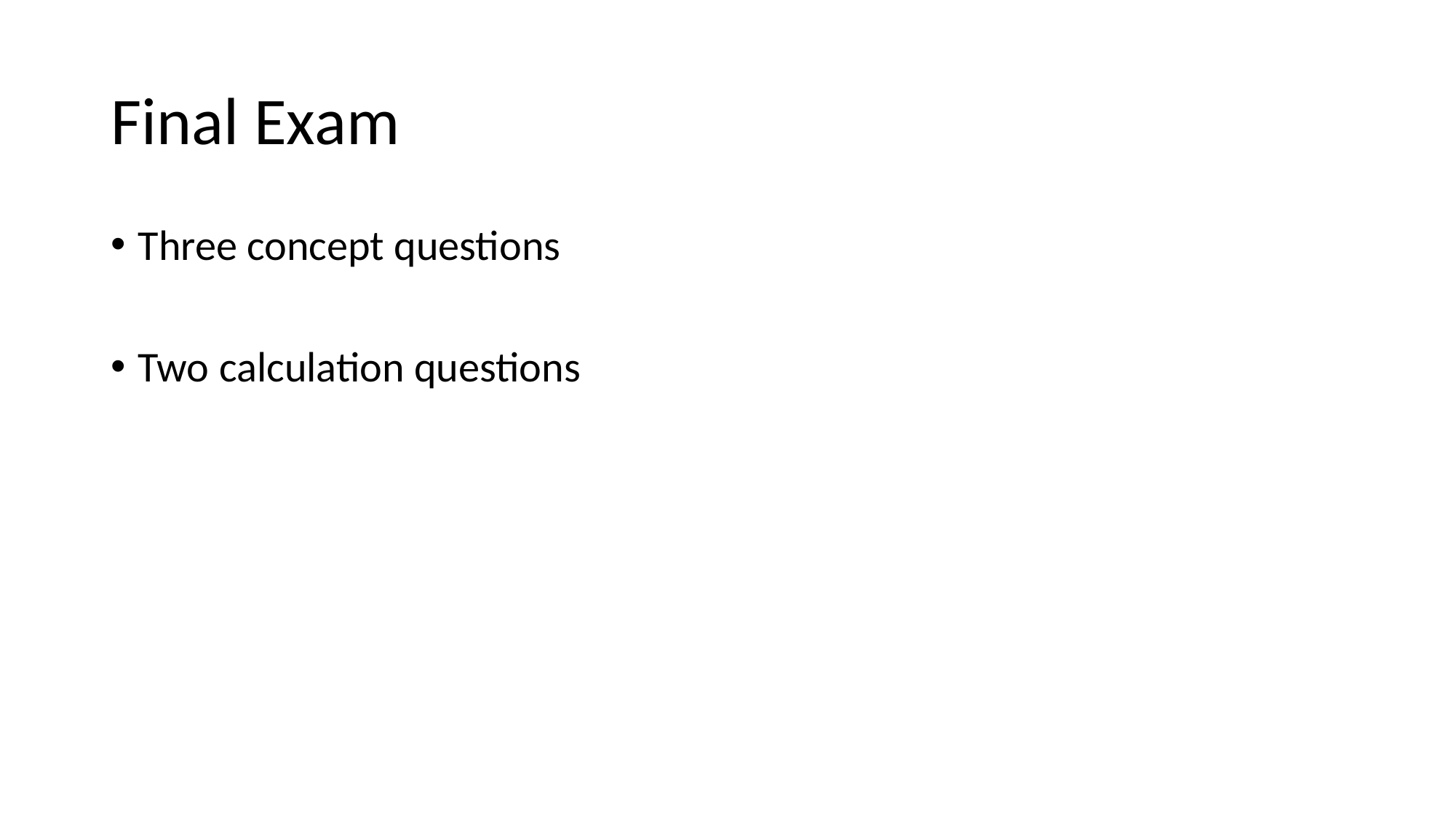

# Final Exam
Three concept questions

Two calculation questions